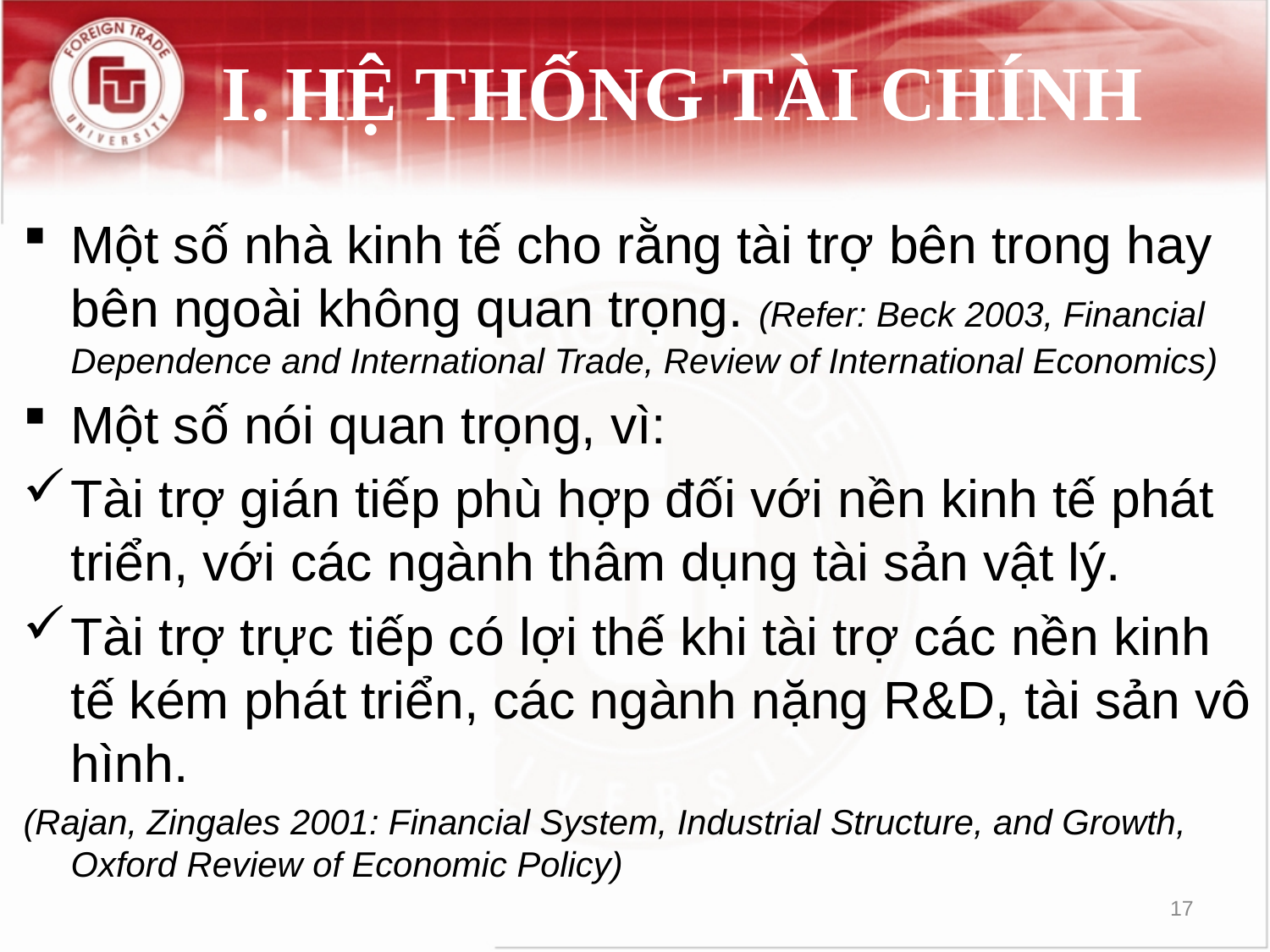

# I.	HỆ THỐNG TÀI CHÍNH
Một số nhà kinh tế cho rằng tài trợ bên trong hay bên ngoài không quan trọng. (Refer: Beck 2003, Financial Dependence and International Trade, Review of International Economics)
Một số nói quan trọng, vì:
Tài trợ gián tiếp phù hợp đối với nền kinh tế phát triển, với các ngành thâm dụng tài sản vật lý.
Tài trợ trực tiếp có lợi thế khi tài trợ các nền kinh tế kém phát triển, các ngành nặng R&D, tài sản vô hình.
(Rajan, Zingales 2001: Financial System, Industrial Structure, and Growth, Oxford Review of Economic Policy)

17